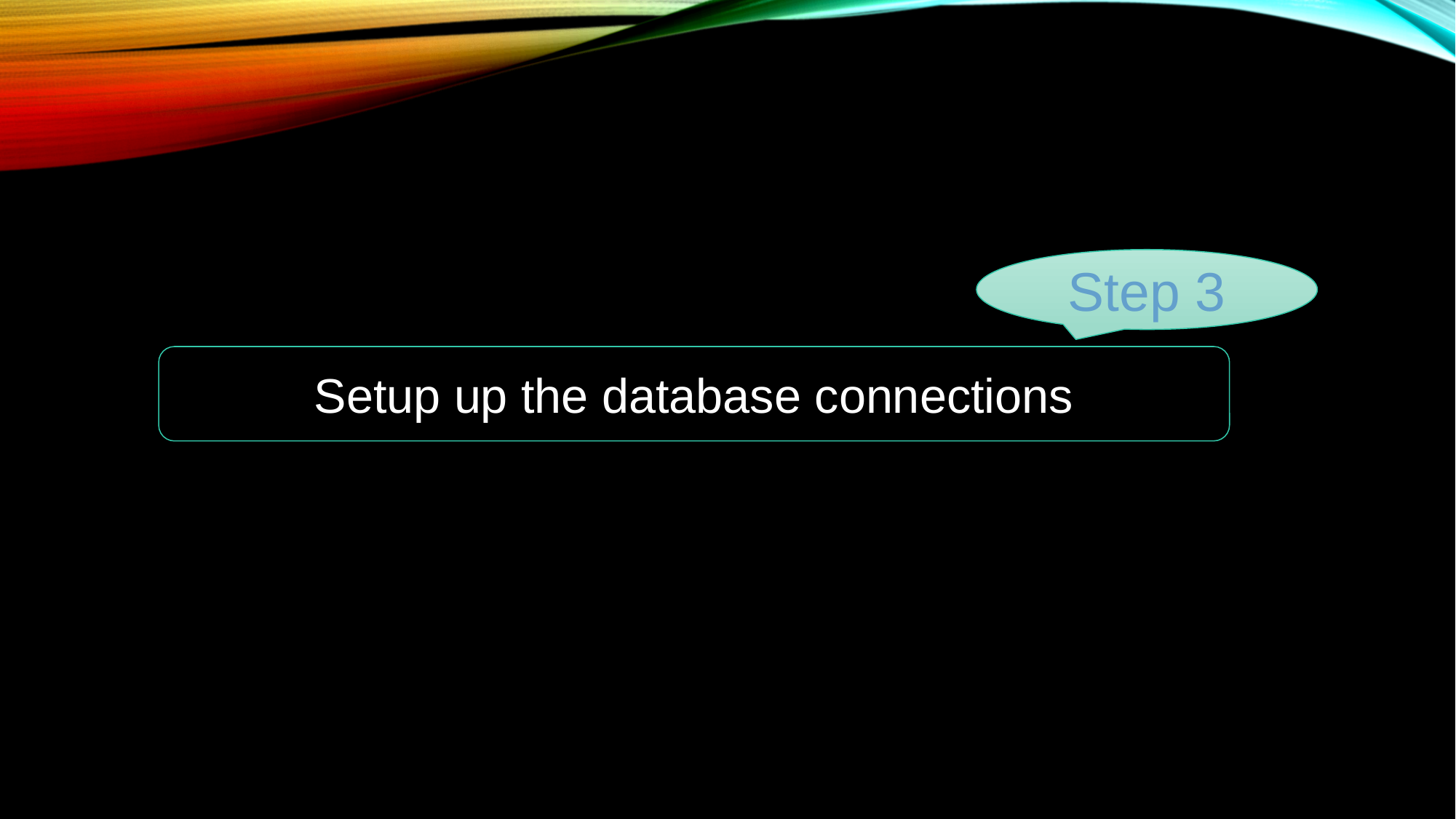

Step 3
Setup up the database connections